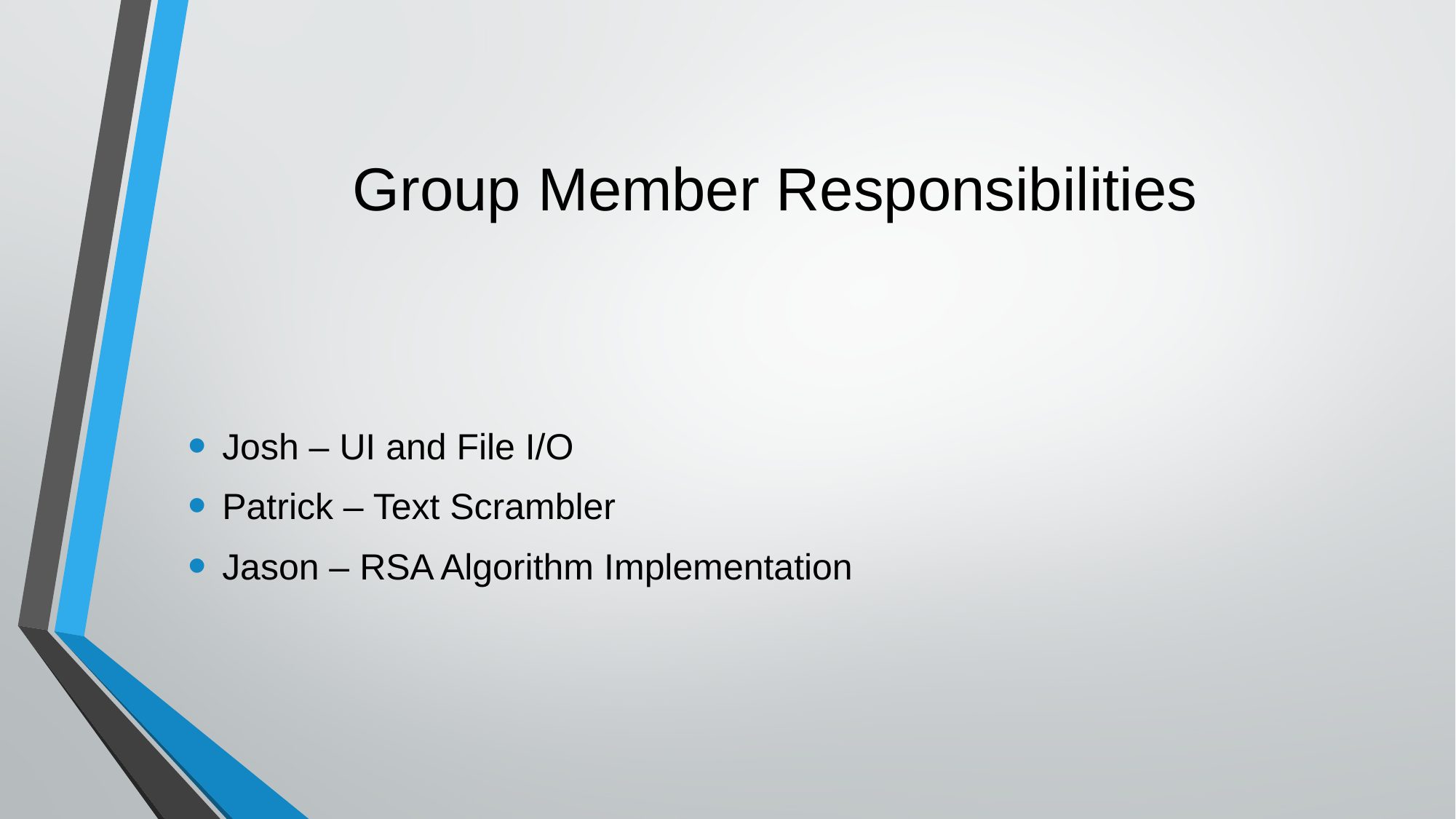

# Group Member Responsibilities
Josh – UI and File I/O
Patrick – Text Scrambler
Jason – RSA Algorithm Implementation